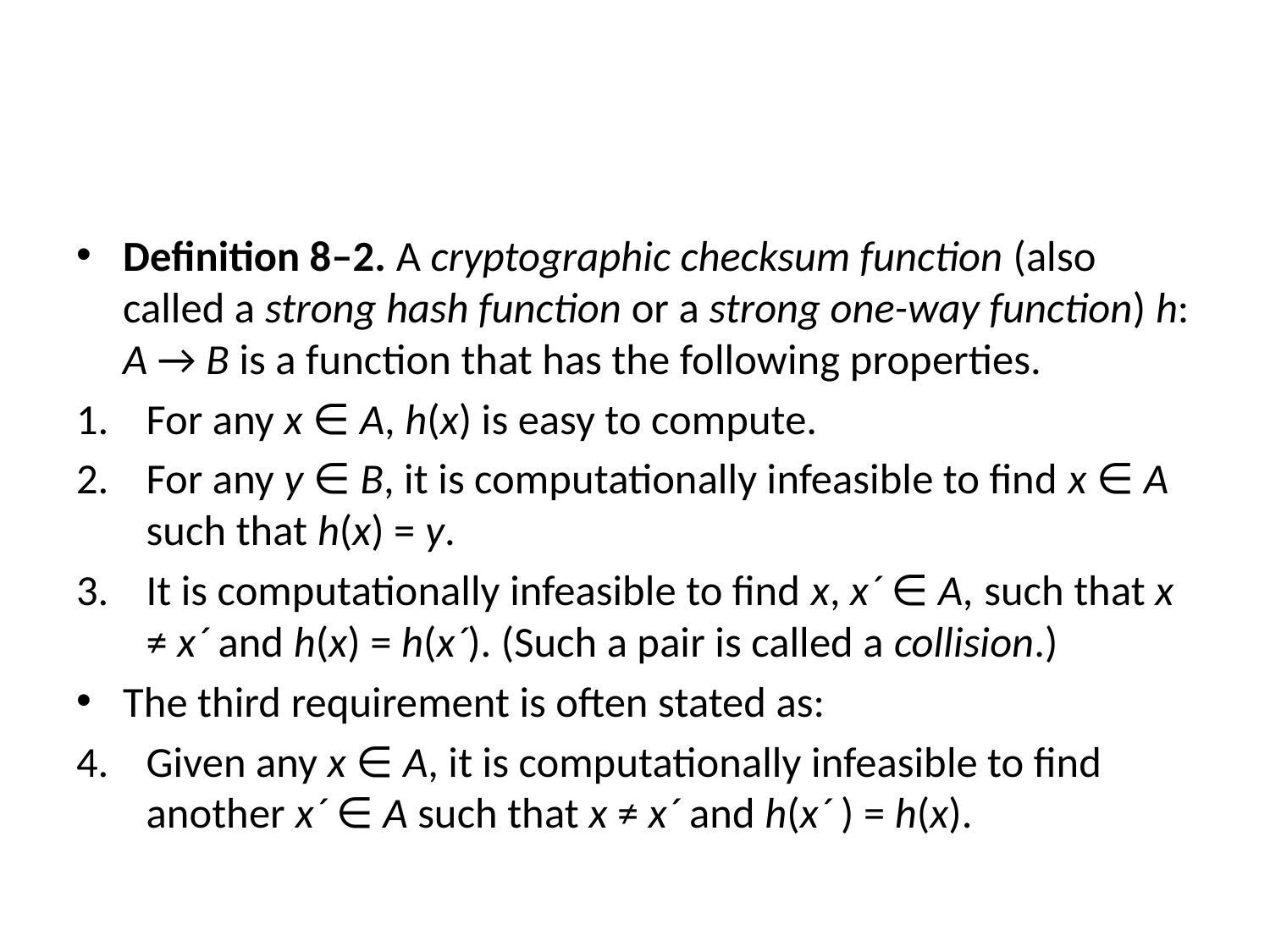

#
Definition 8–2. A cryptographic checksum function (also called a strong hash function or a strong one-way function) h: A → B is a function that has the following properties.
For any x ∈ A, h(x) is easy to compute.
For any y ∈ B, it is computationally infeasible to find x ∈ A such that h(x) = y.
It is computationally infeasible to find x, x´ ∈ A, such that x ≠ x´ and h(x) = h(x´). (Such a pair is called a collision.)
The third requirement is often stated as:
Given any x ∈ A, it is computationally infeasible to find another x´ ∈ A such that x ≠ x´ and h(x´ ) = h(x).